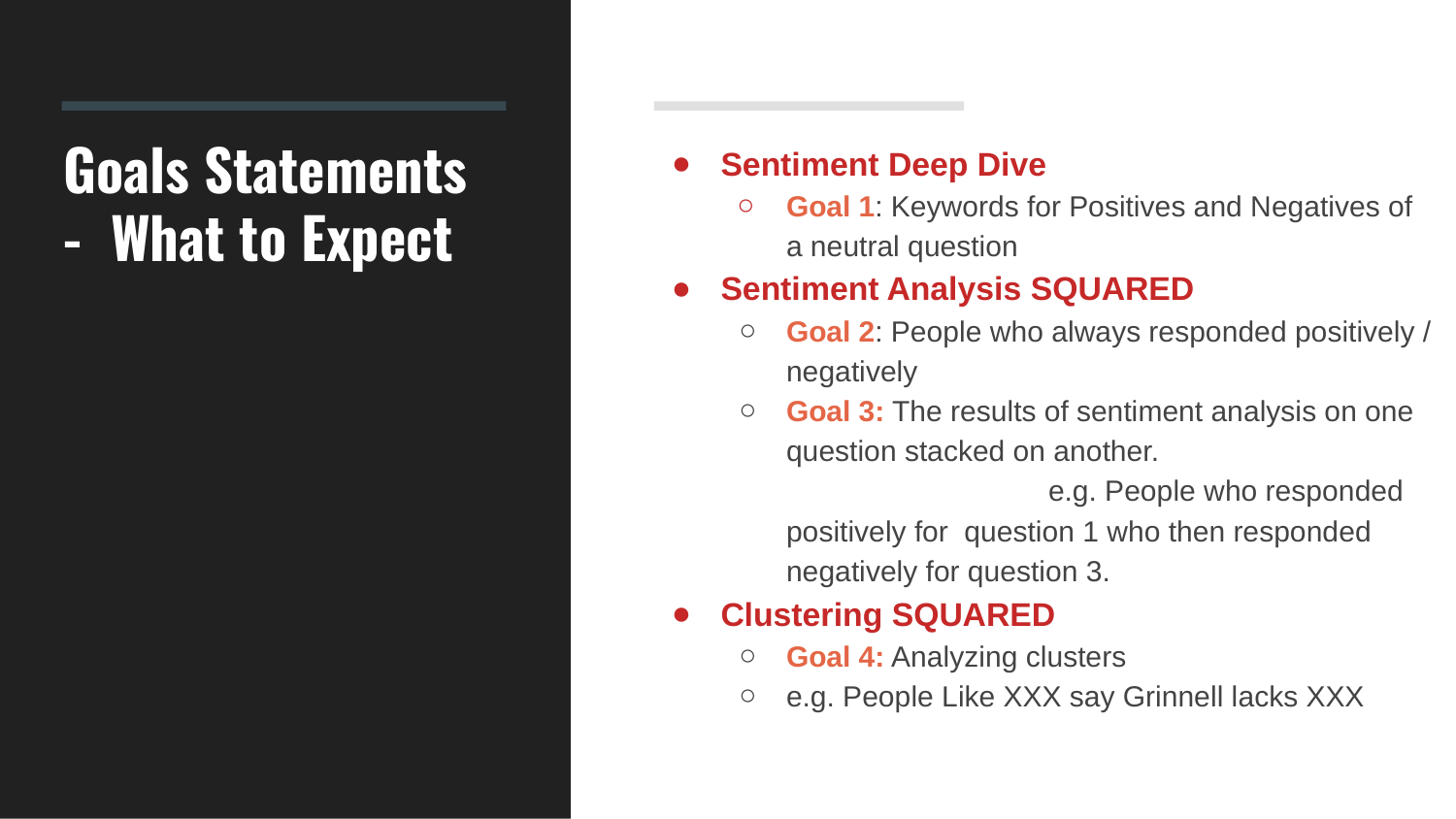

# Goals Statements -  What to Expect
Sentiment Deep Dive
Goal 1: Keywords for Positives and Negatives of a neutral question
Sentiment Analysis SQUARED
Goal 2: People who always responded positively / negatively
Goal 3: The results of sentiment analysis on one question stacked on another.    			e.g. People who responded positively for  question 1 who then responded negatively for question 3.
Clustering SQUARED
Goal 4: Analyzing clusters
e.g. People Like XXX say Grinnell lacks XXX